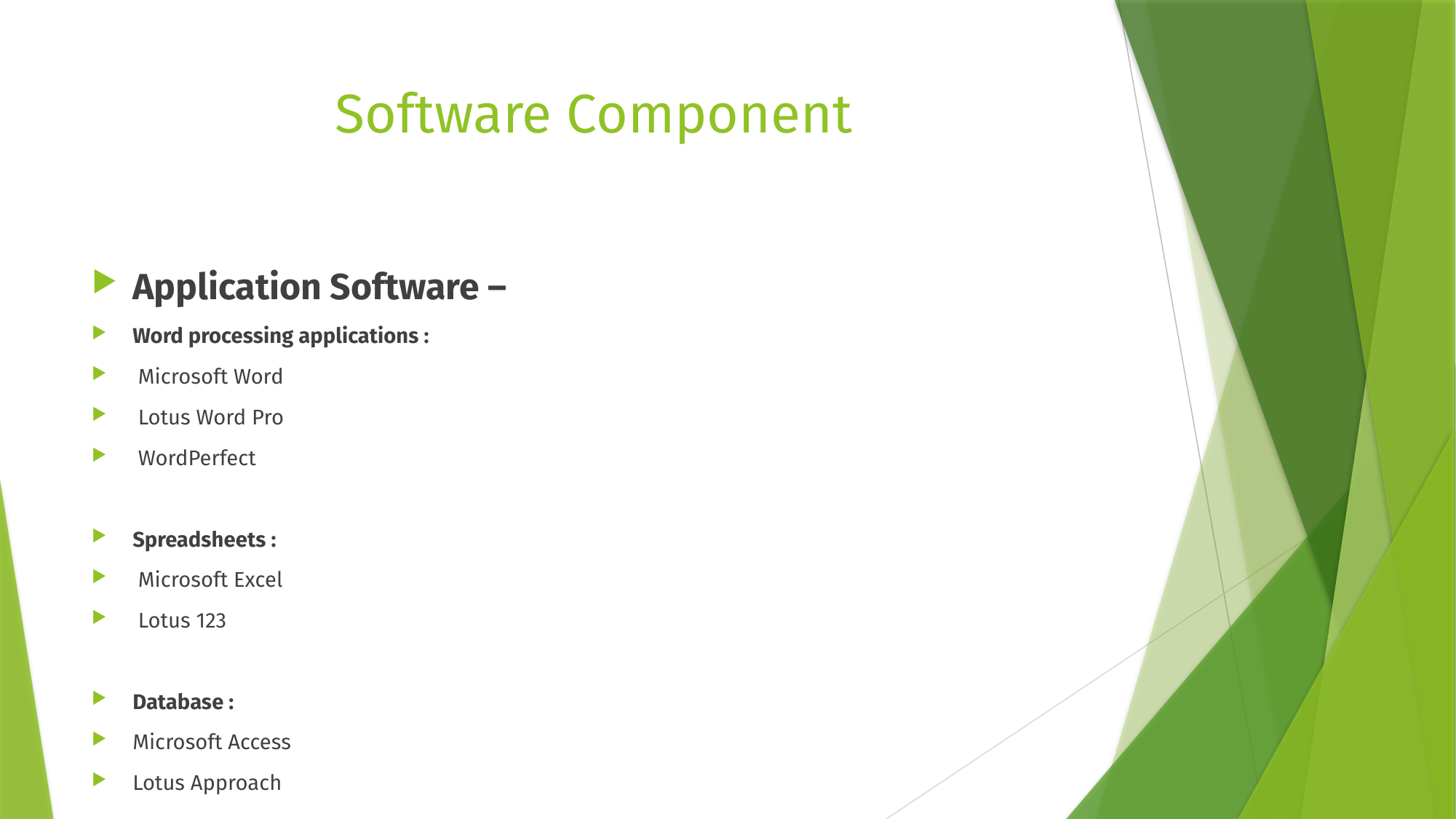

# Software Component
Application Software –
Word processing applications :
 Microsoft Word
 Lotus Word Pro
 WordPerfect

Spreadsheets :
 Microsoft Excel
 Lotus 123

Database :
Microsoft Access
Lotus Approach